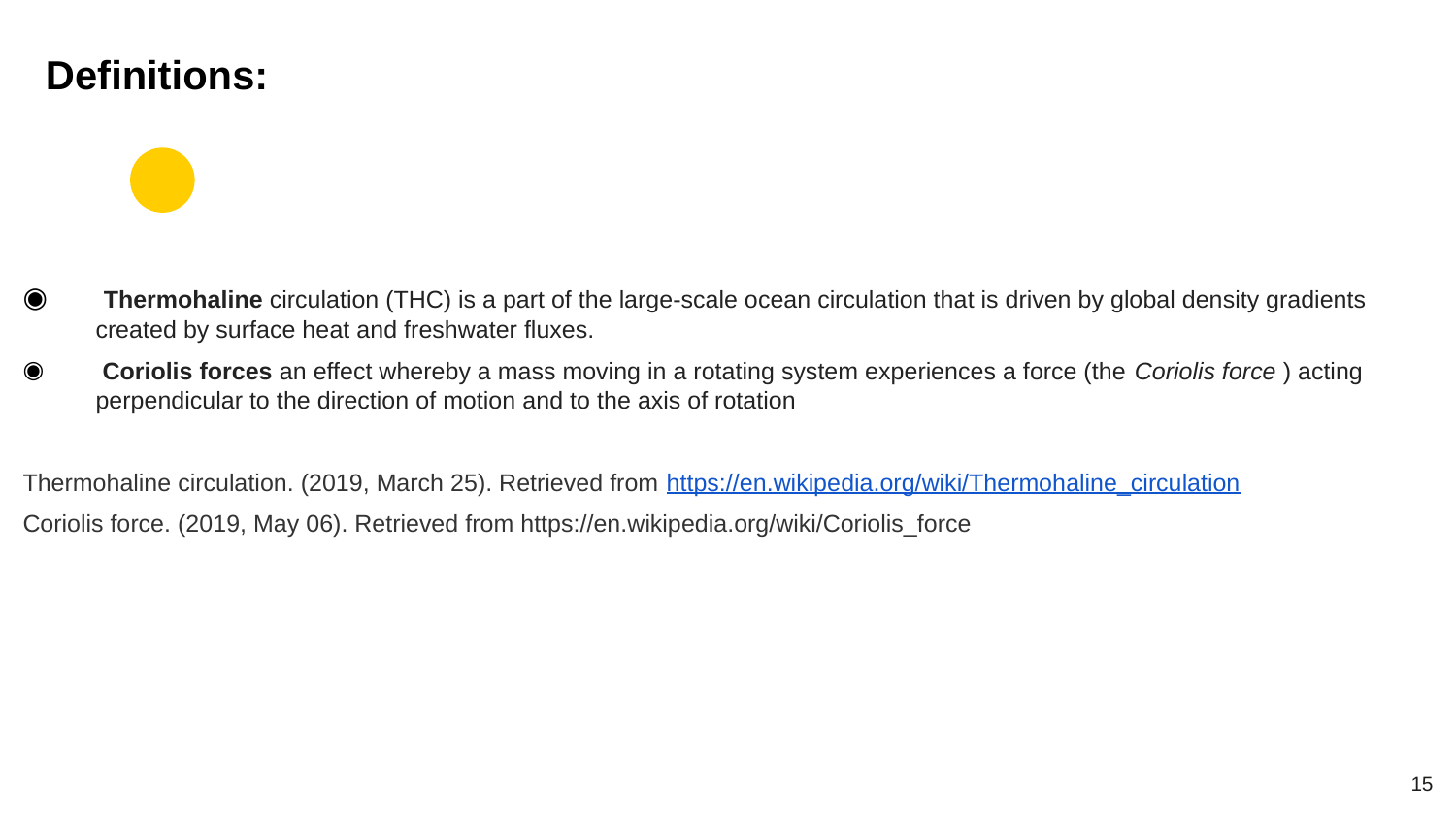

# Definitions:

 Thermohaline circulation (THC) is a part of the large-scale ocean circulation that is driven by global density gradients created by surface heat and freshwater fluxes.
 Coriolis forces an effect whereby a mass moving in a rotating system experiences a force (the Coriolis force ) acting perpendicular to the direction of motion and to the axis of rotation

Thermohaline circulation. (2019, March 25). Retrieved from https://en.wikipedia.org/wiki/Thermohaline_circulation
Coriolis force. (2019, May 06). Retrieved from https://en.wikipedia.org/wiki/Coriolis_force

15